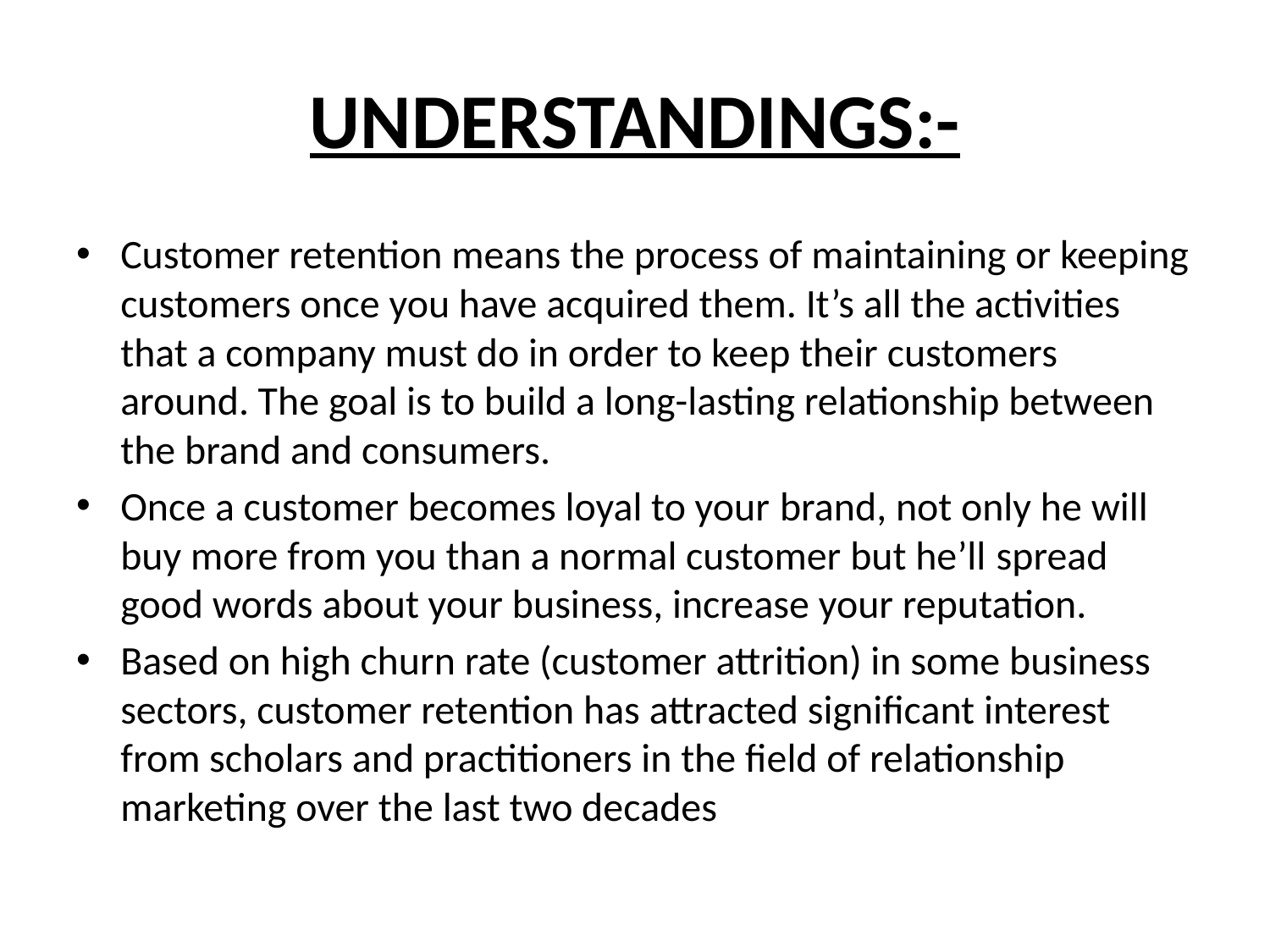

# UNDERSTANDINGS:-
Customer retention means the process of maintaining or keeping customers once you have acquired them. It’s all the activities that a company must do in order to keep their customers around. The goal is to build a long-lasting relationship between the brand and consumers.
Once a customer becomes loyal to your brand, not only he will buy more from you than a normal customer but he’ll spread good words about your business, increase your reputation.
Based on high churn rate (customer attrition) in some business sectors, customer retention has attracted significant interest from scholars and practitioners in the field of relationship marketing over the last two decades